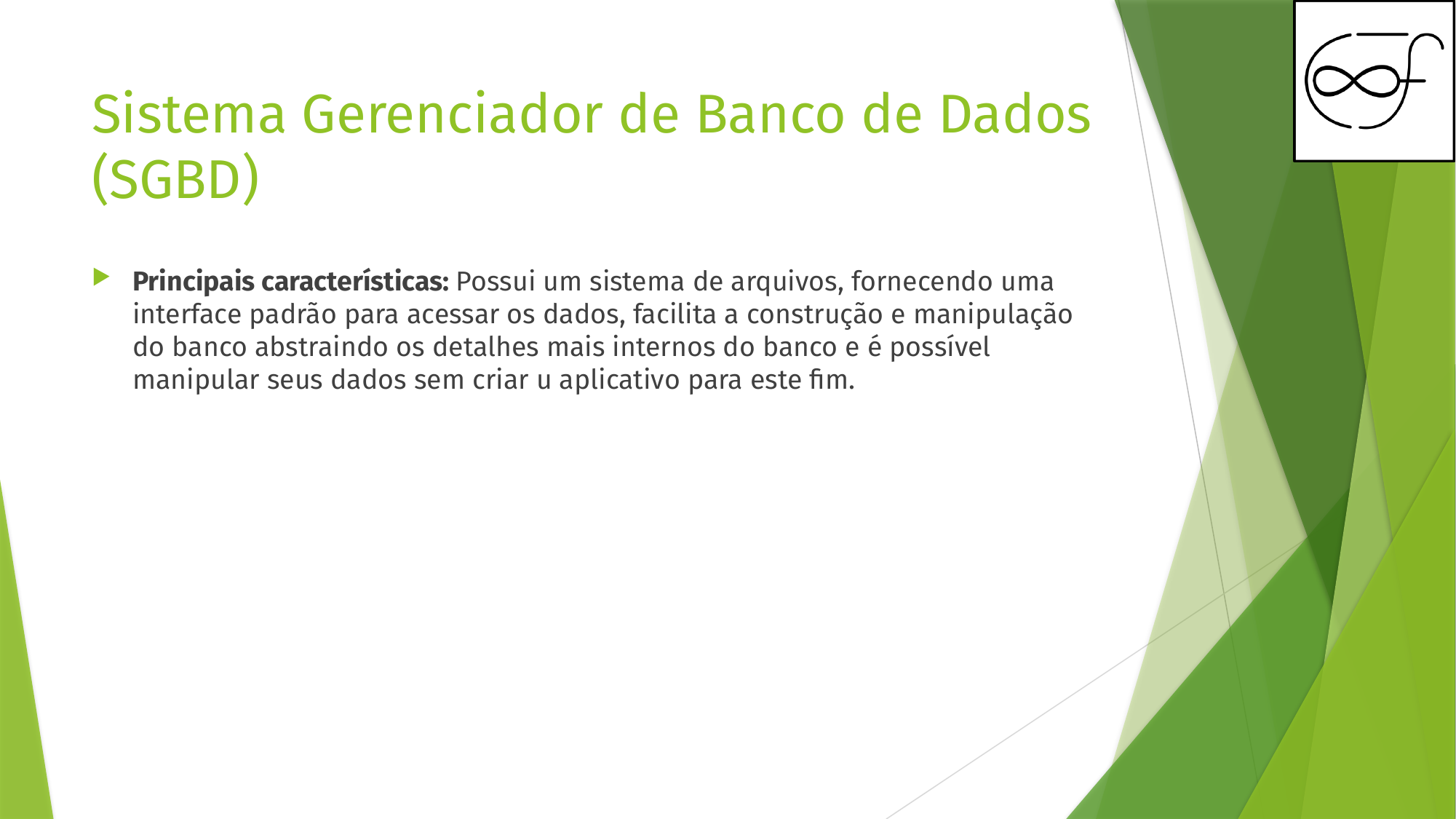

# Sistema Gerenciador de Banco de Dados (SGBD)
Principais características: Possui um sistema de arquivos, fornecendo uma interface padrão para acessar os dados, facilita a construção e manipulação do banco abstraindo os detalhes mais internos do banco e é possível manipular seus dados sem criar u aplicativo para este fim.